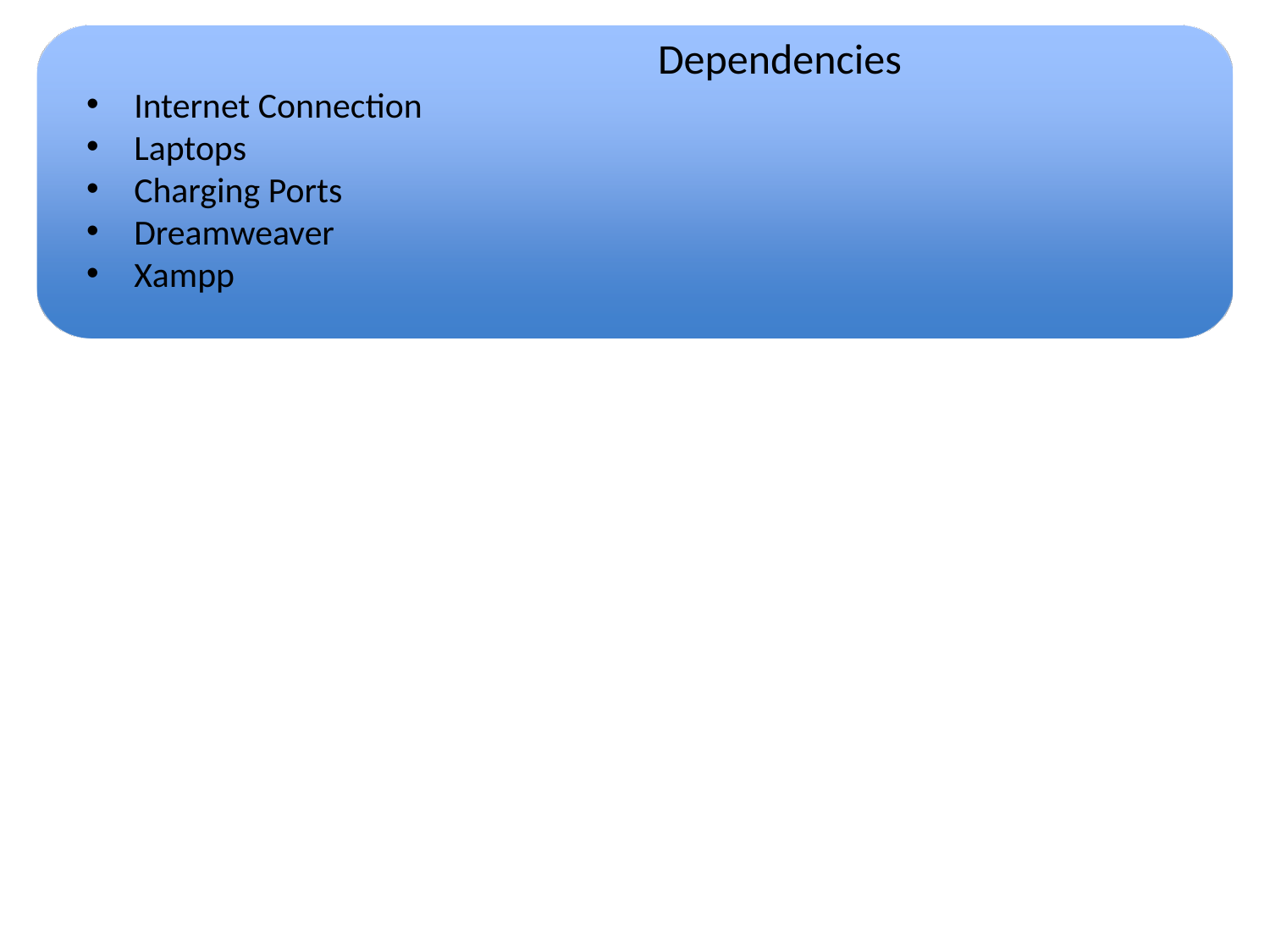

Dependencies
Internet Connection
Laptops
Charging Ports
Dreamweaver
Xampp